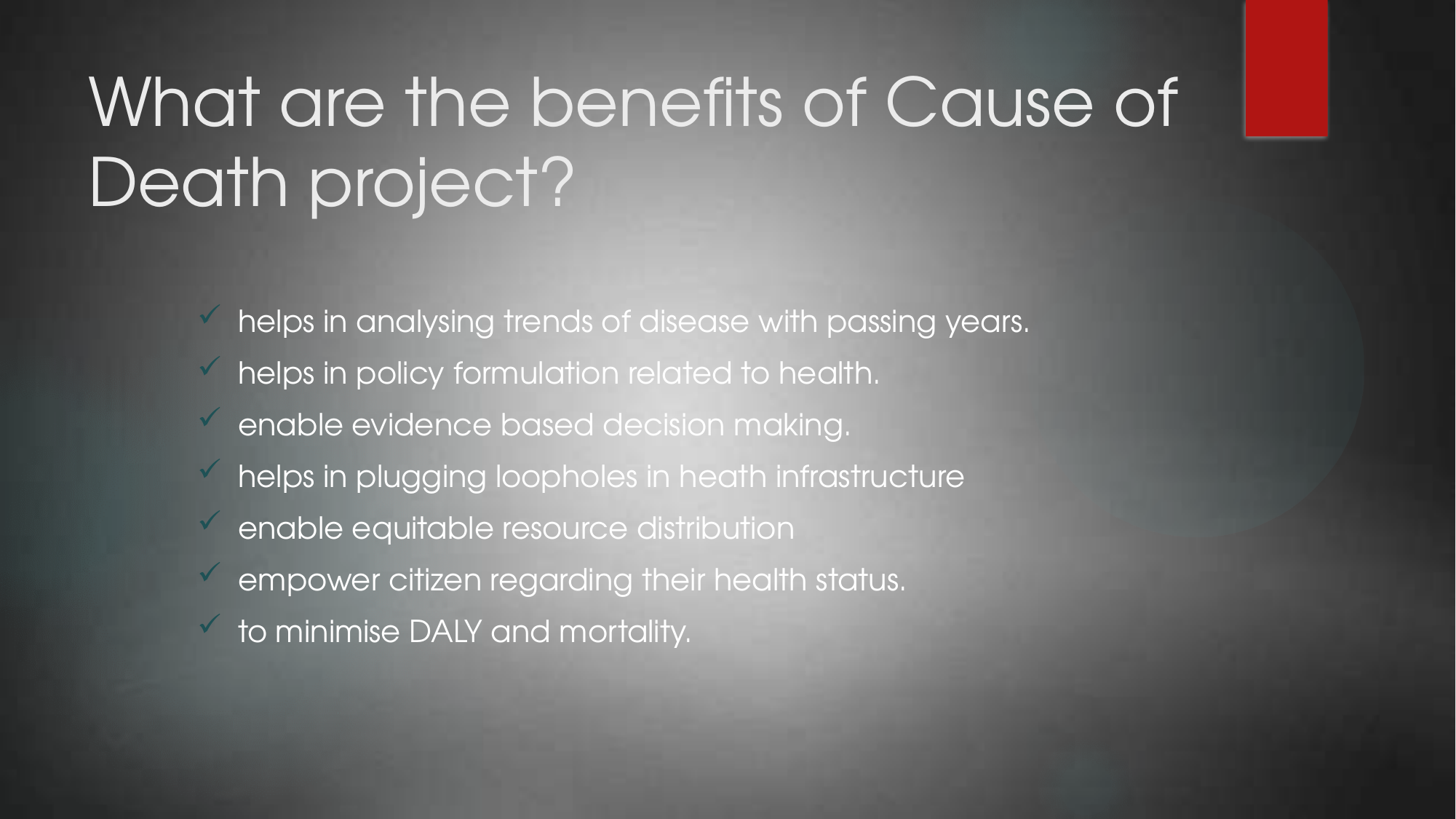

# What are the benefits of Cause of Death project?

helps in analysing trends of disease with passing years.
helps in policy formulation related to health.
enable evidence based decision making.
helps in plugging loopholes in heath infrastructure
enable equitable resource distribution
empower citizen regarding their health status.
to minimise DALY and mortality.